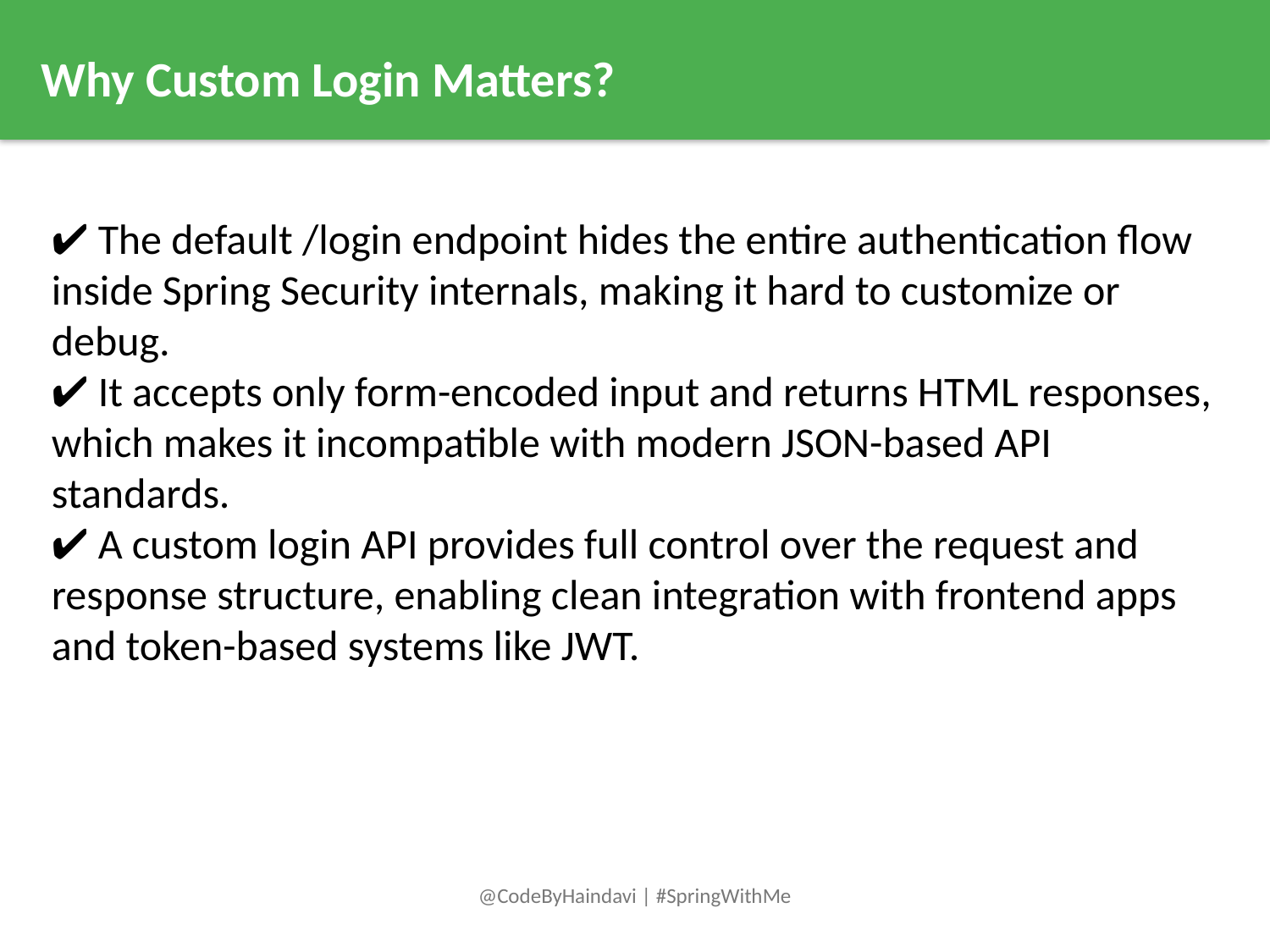

Why Custom Login Matters?
✔️ The default /login endpoint hides the entire authentication flow inside Spring Security internals, making it hard to customize or debug.
✔️ It accepts only form-encoded input and returns HTML responses, which makes it incompatible with modern JSON-based API standards.
✔️ A custom login API provides full control over the request and response structure, enabling clean integration with frontend apps and token-based systems like JWT.
@CodeByHaindavi | #SpringWithMe